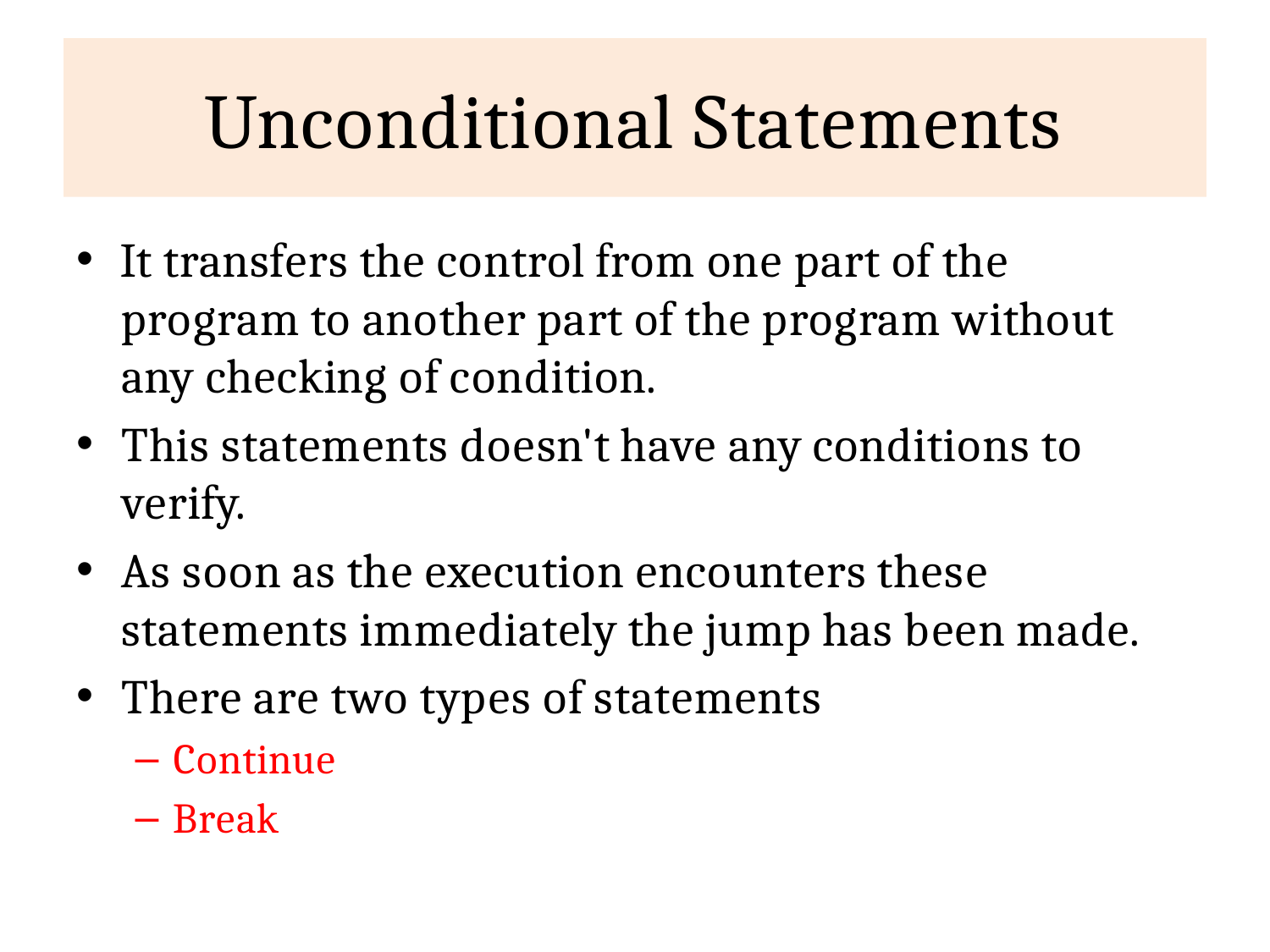

# Unconditional Statements
It transfers the control from one part of the program to another part of the program without any checking of condition.
This statements doesn't have any conditions to verify.
As soon as the execution encounters these statements immediately the jump has been made.
There are two types of statements
Continue
Break